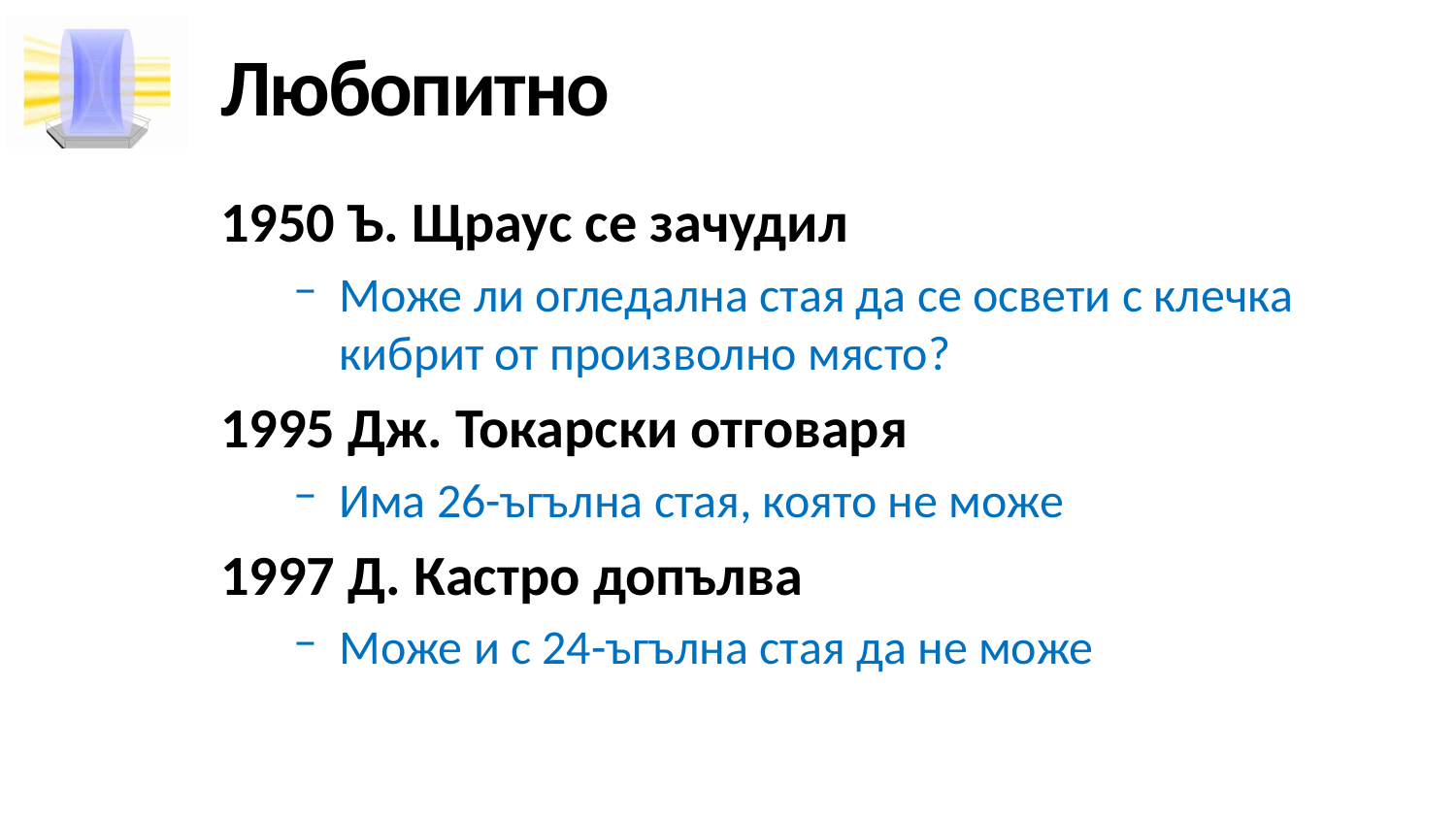

# Любопитно
1950 Ъ. Щраус се зачудил
Може ли огледална стая да се освети с клечка кибрит от произволно място?
1995 Дж. Токарски отговаря
Има 26-ъгълна стая, която не може
1997 Д. Кастро допълва
Може и с 24-ъгълна стая да не може